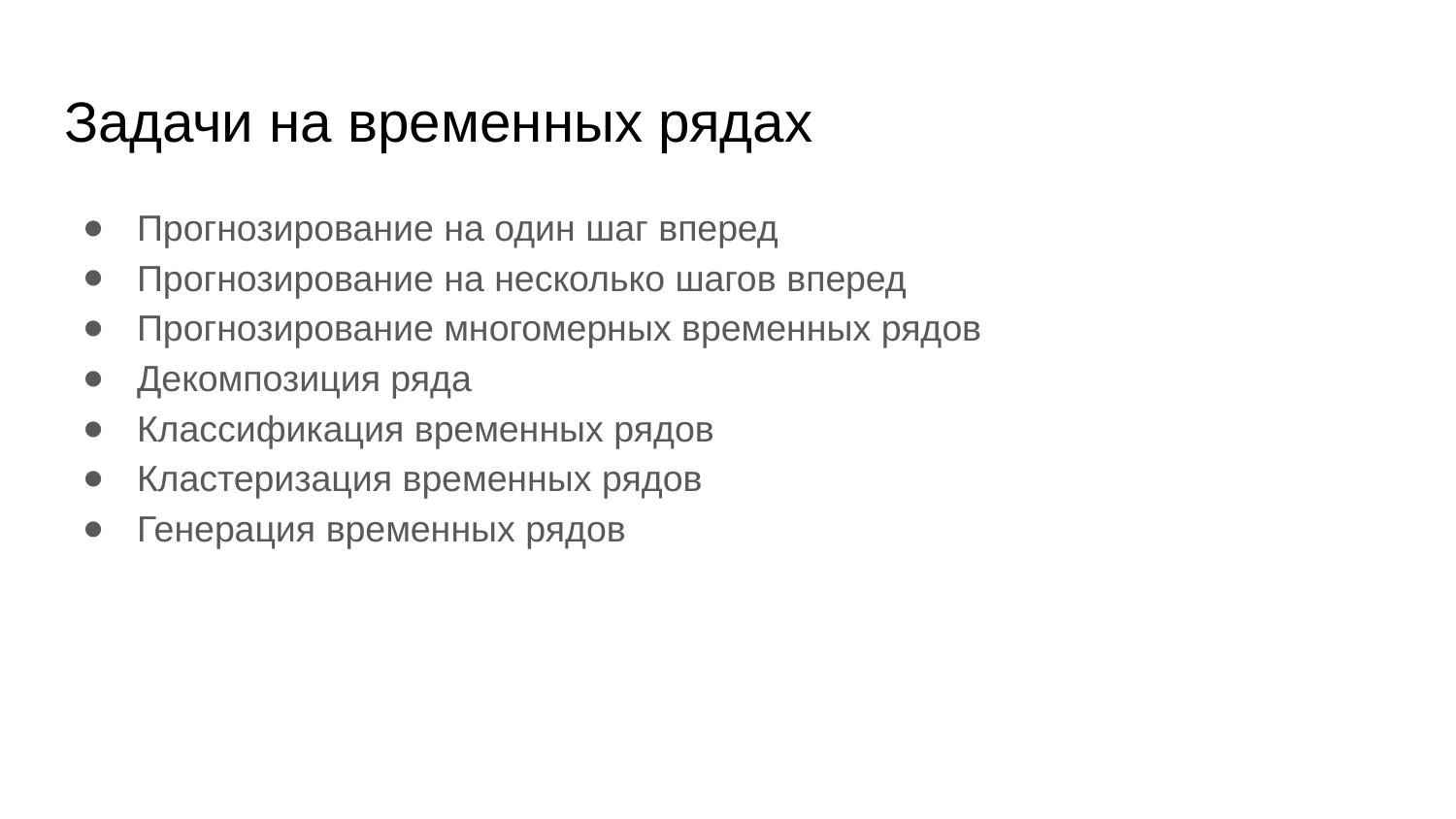

# Задачи на временных рядах
Прогнозирование на один шаг вперед
Прогнозирование на несколько шагов вперед
Прогнозирование многомерных временных рядов
Декомпозиция ряда
Классификация временных рядов
Кластеризация временных рядов
Генерация временных рядов